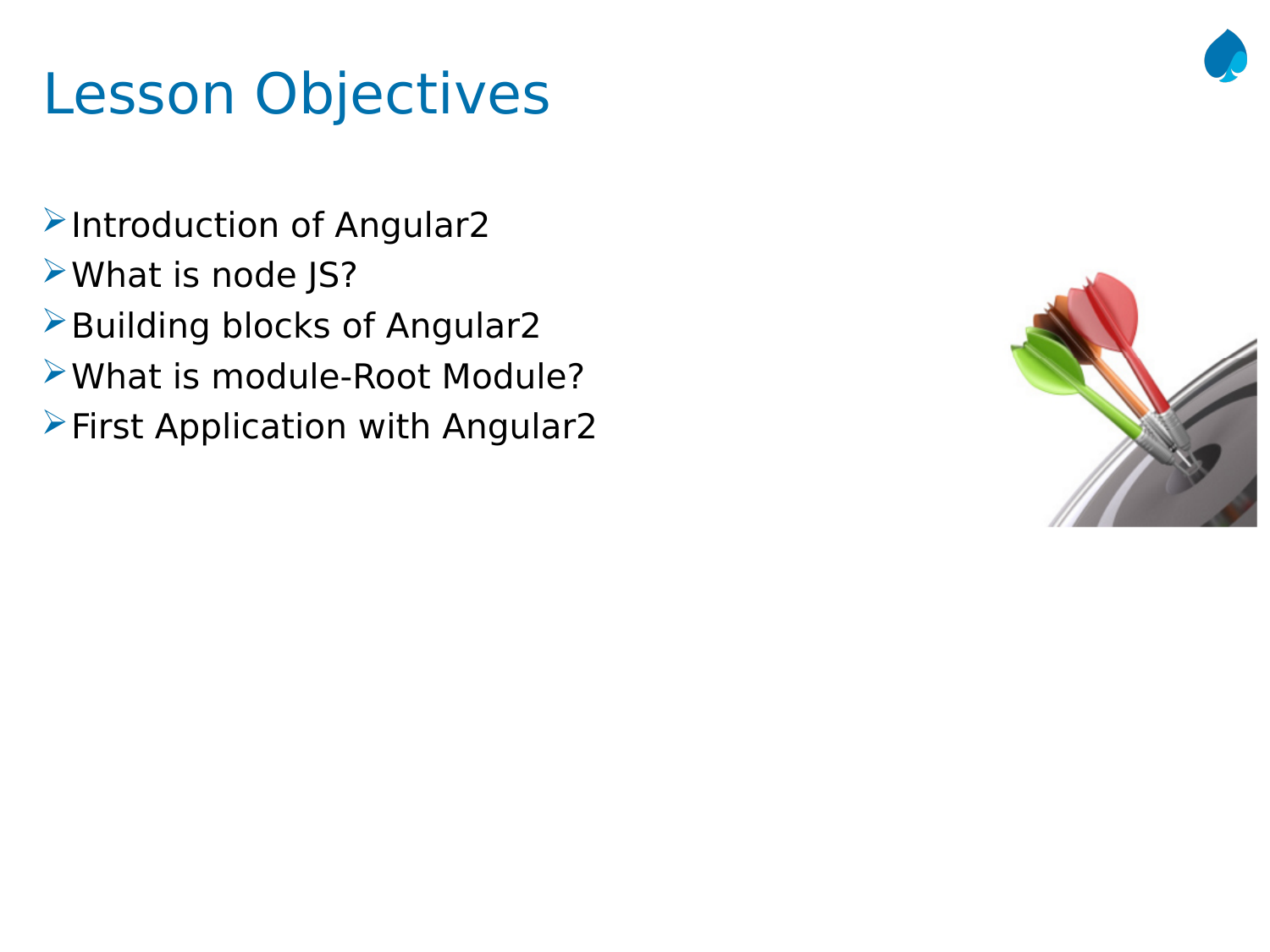

# Lesson Objectives
Introduction of Angular2
What is node JS?
Building blocks of Angular2
What is module-Root Module?
First Application with Angular2